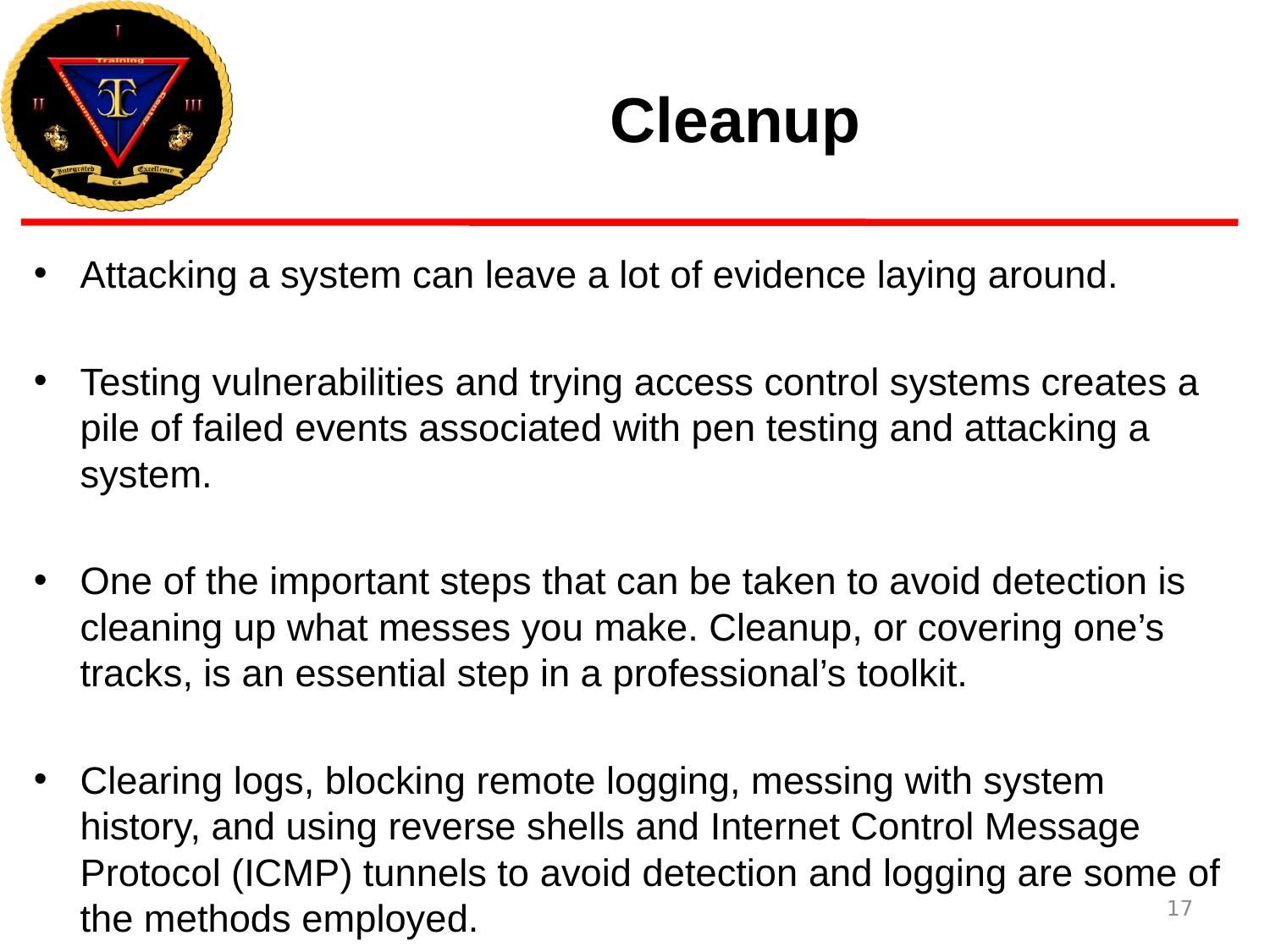

# Cleanup
Attacking a system can leave a lot of evidence laying around.

Testing vulnerabilities and trying access control systems creates a pile of failed events associated with pen testing and attacking a system.

One of the important steps that can be taken to avoid detection is cleaning up what messes you make. Cleanup, or covering one’s tracks, is an essential step in a professional’s toolkit.

Clearing logs, blocking remote logging, messing with system history, and using reverse shells and Internet Control Message Protocol (ICMP) tunnels to avoid detection and logging are some of the methods employed.
17